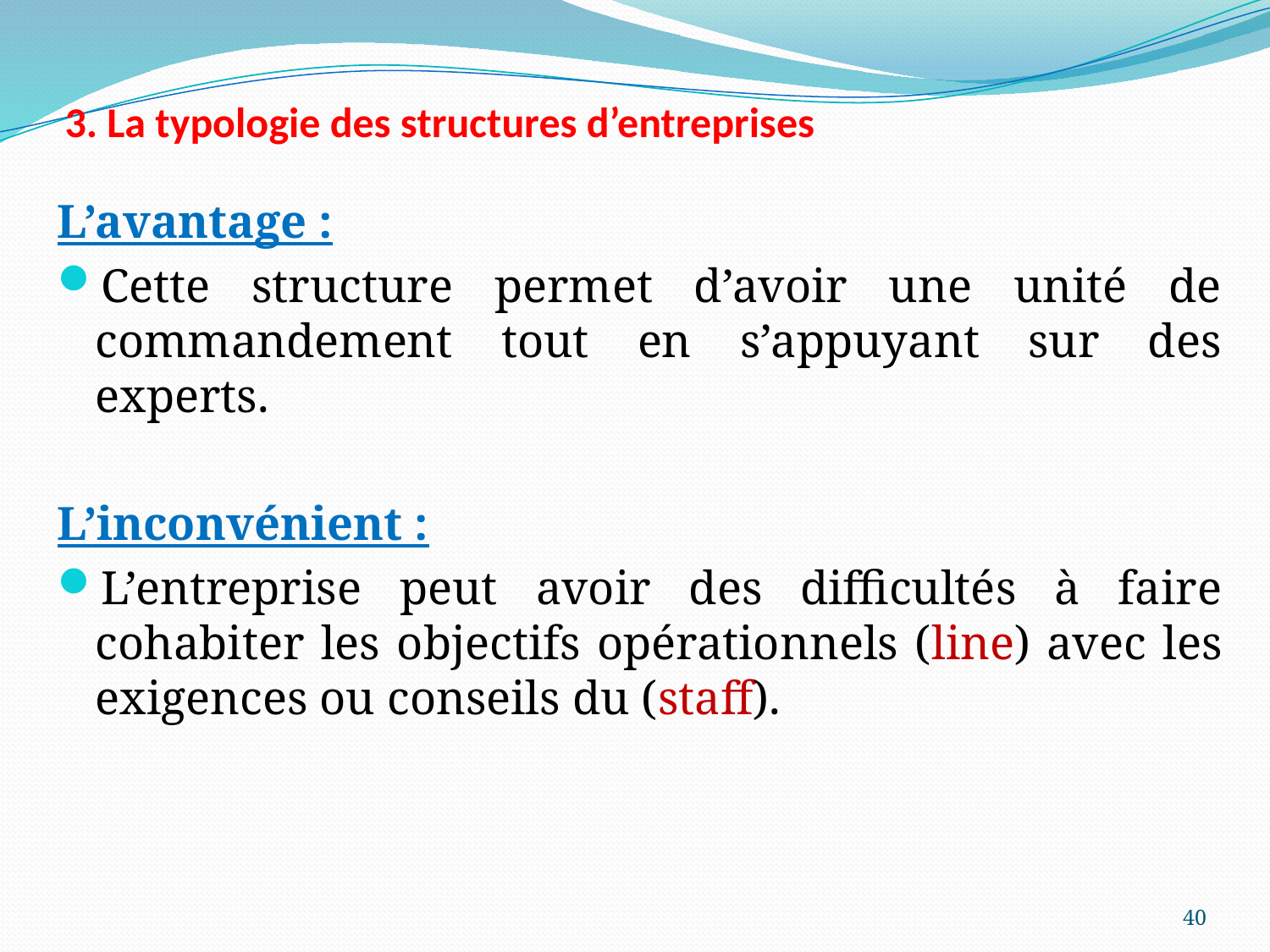

3. La typologie des structures d’entreprises
L’avantage :
Cette structure permet d’avoir une unité de commandement tout en s’appuyant sur des experts.

L’inconvénient :
L’entreprise peut avoir des difficultés à faire cohabiter les objectifs opérationnels (line) avec les exigences ou conseils du (staff).

40